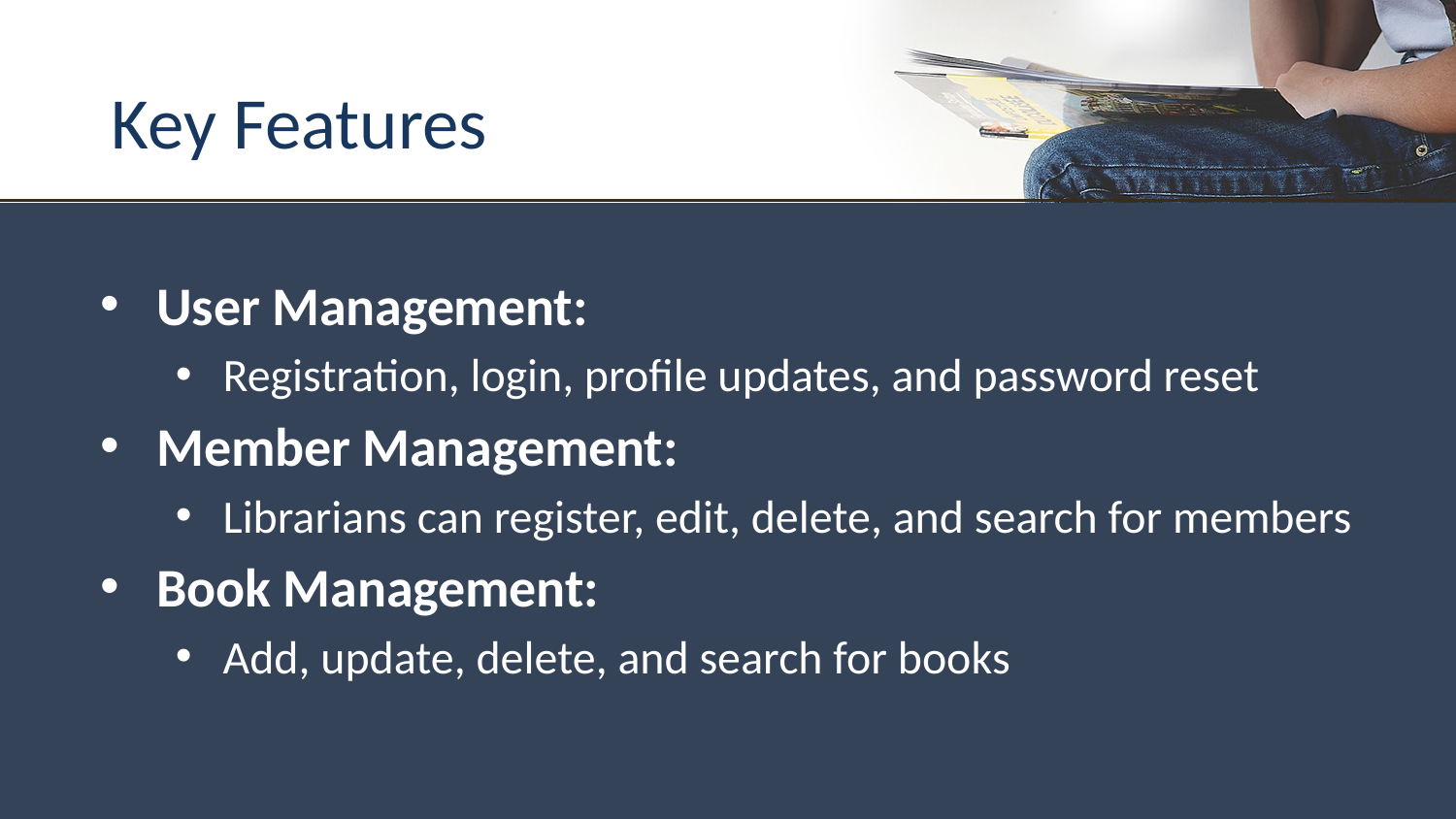

# Key Features
User Management:
Registration, login, profile updates, and password reset
Member Management:
Librarians can register, edit, delete, and search for members
Book Management:
Add, update, delete, and search for books